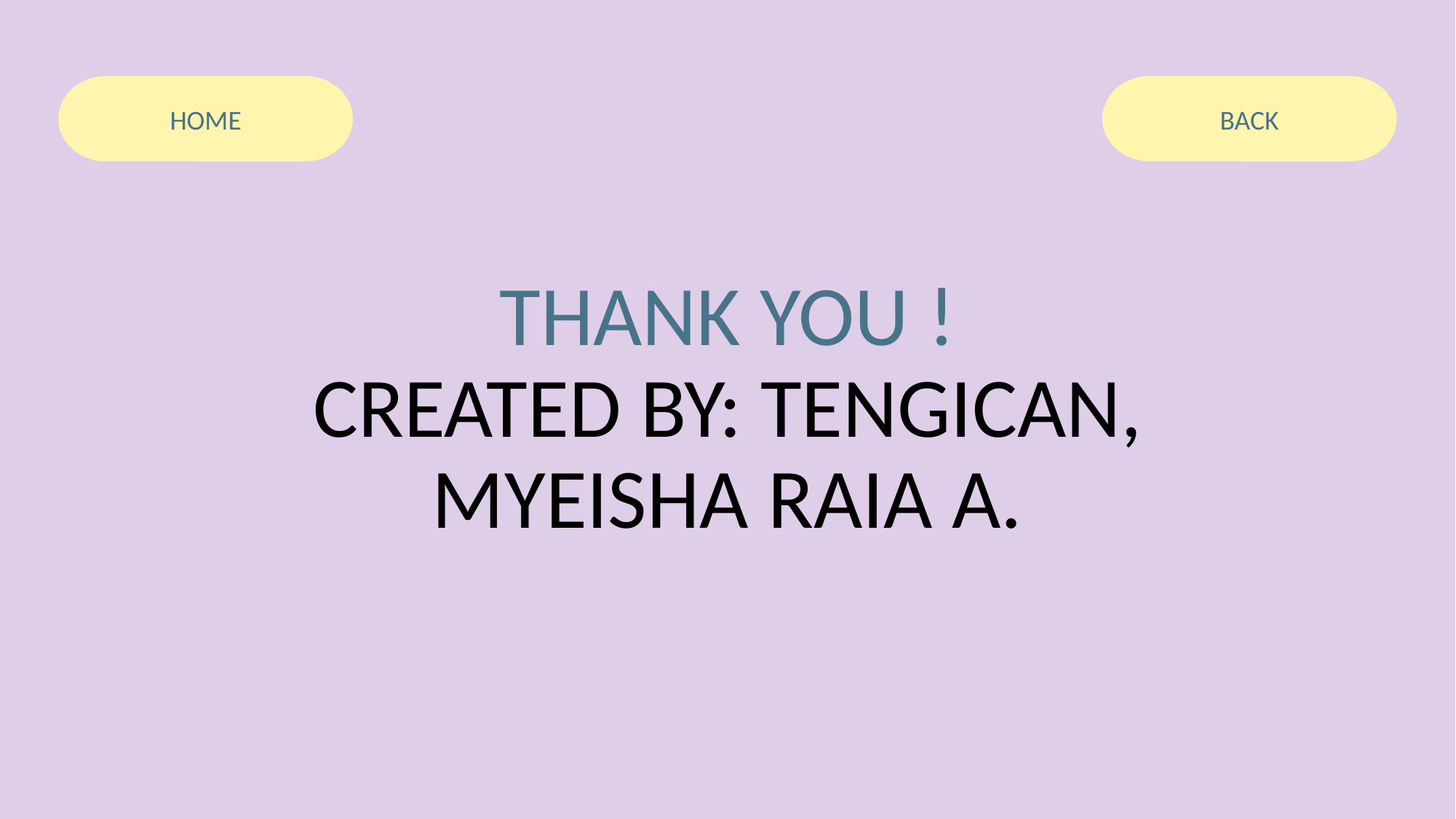

HOME
BACK
# THANK YOU ! CREATED BY: TENGICAN, MYEISHA RAIA A.